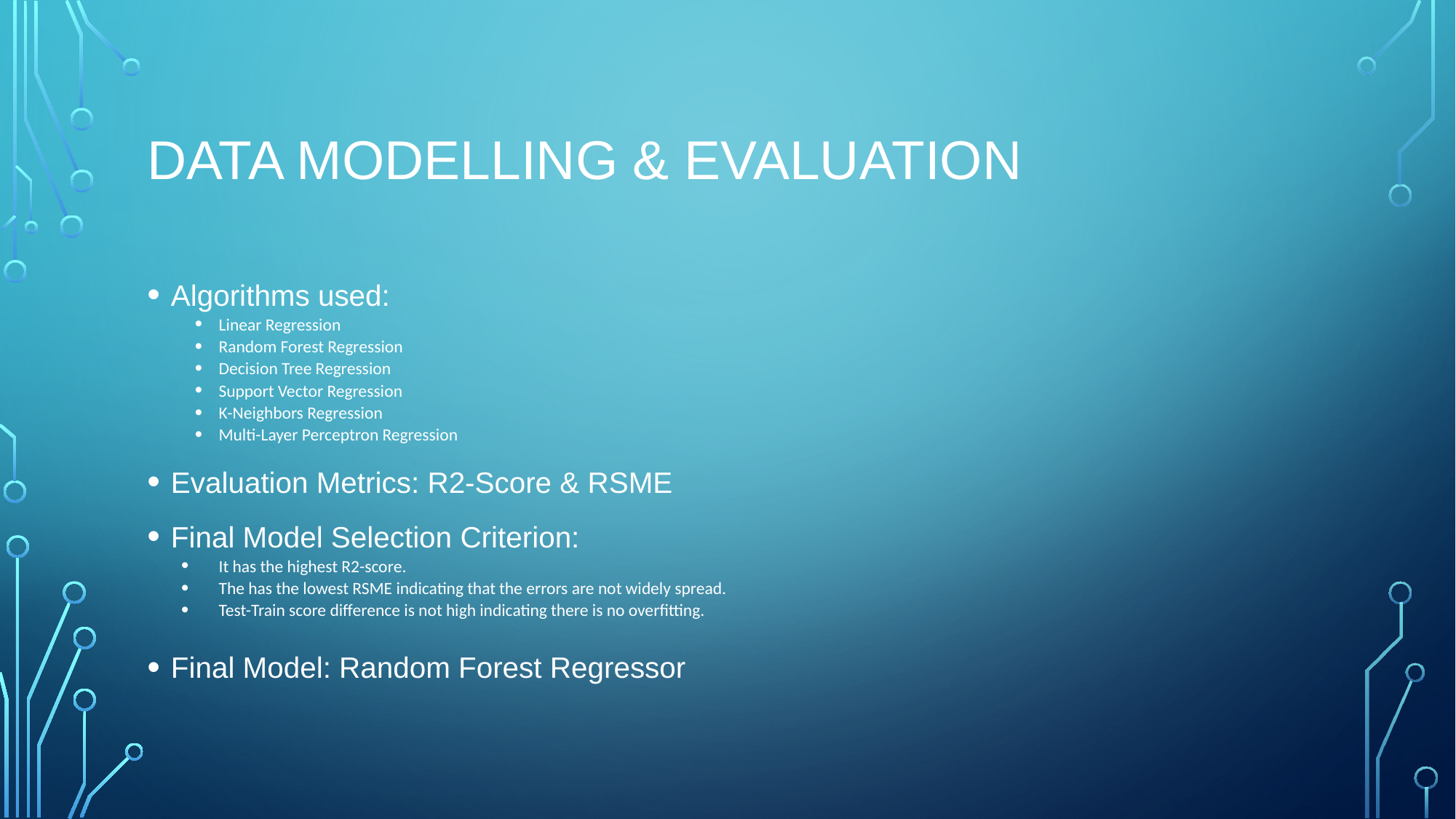

# Data Modelling & Evaluation
Algorithms used:
Linear Regression
Random Forest Regression
Decision Tree Regression
Support Vector Regression
K-Neighbors Regression
Multi-Layer Perceptron Regression
Evaluation Metrics: R2-Score & RSME
Final Model Selection Criterion:
It has the highest R2-score.
The has the lowest RSME indicating that the errors are not widely spread.
Test-Train score difference is not high indicating there is no overfitting.
Final Model: Random Forest Regressor